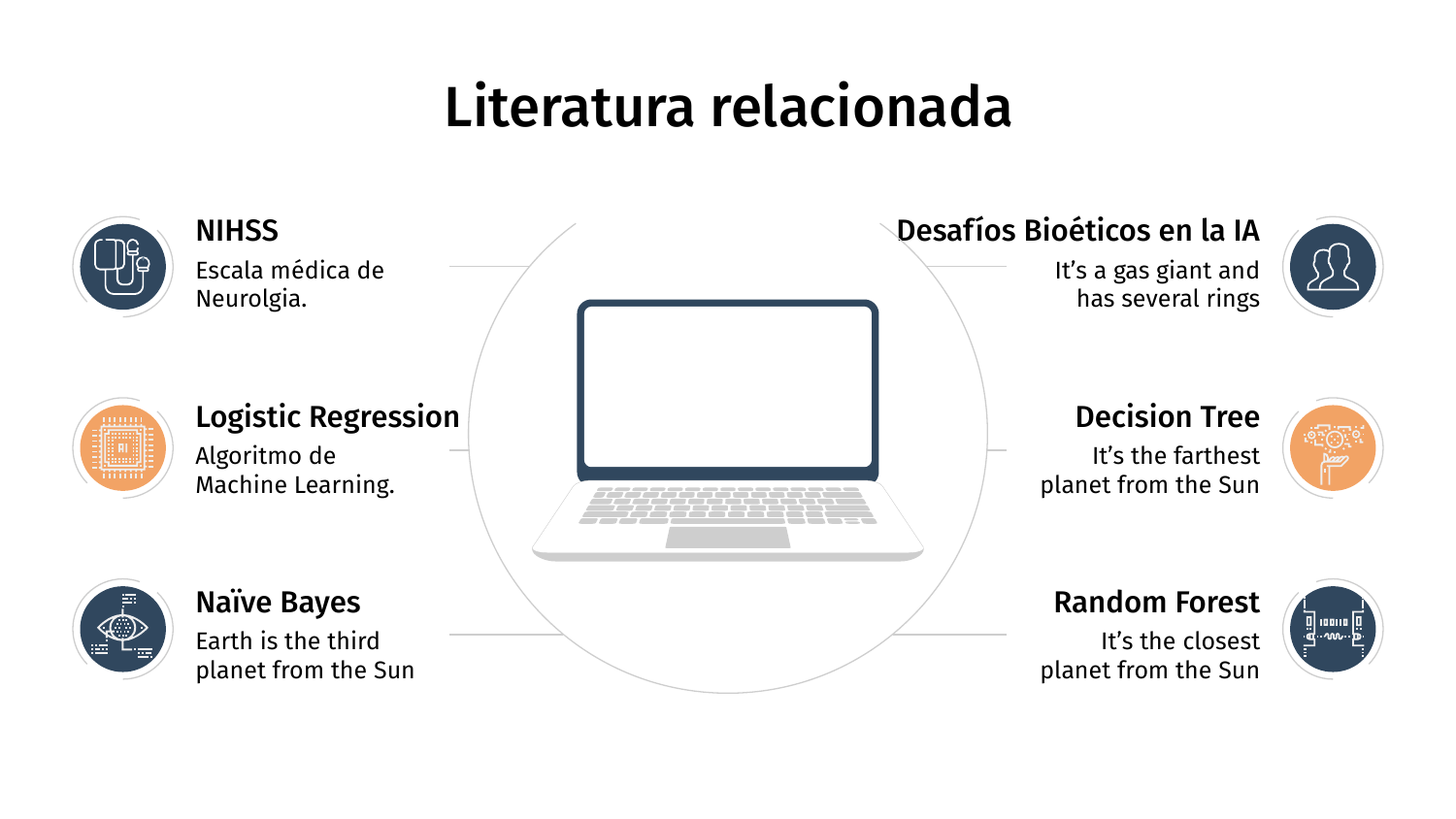

Literatura relacionada
NIHSS
Desafíos Bioéticos en la IA

Escala médica de Neurolgia.
It’s a gas giant and has several rings
Logistic Regression
Decision Tree

Algoritmo de Machine Learning.
It’s the farthest planet from the Sun
Naïve Bayes
Random Forest

Earth is the third planet from the Sun
It’s the closest planet from the Sun